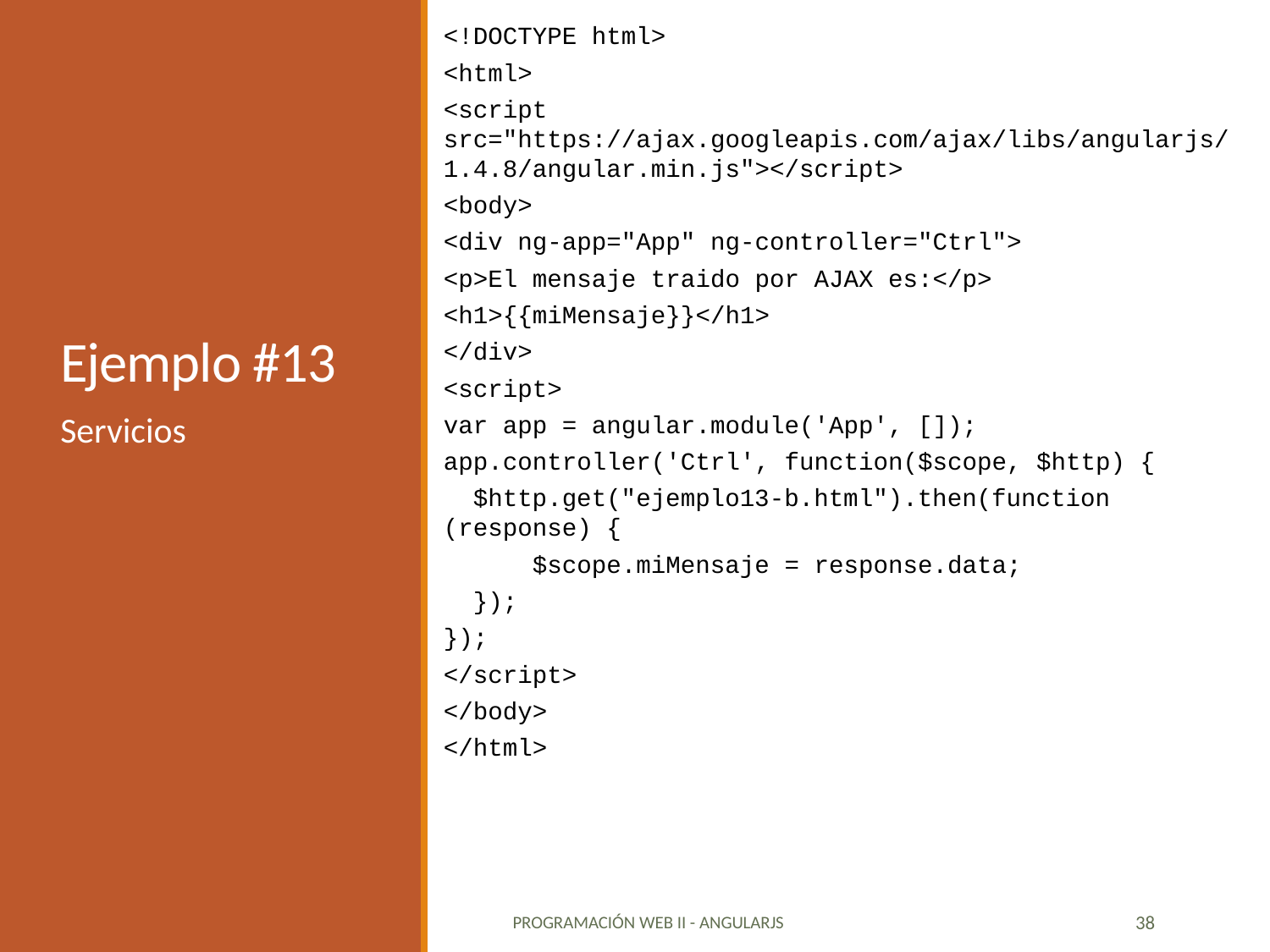

<!DOCTYPE html>
<html>
<script src="https://ajax.googleapis.com/ajax/libs/angularjs/1.4.8/angular.min.js"></script>
<body>
<div ng-app="App" ng-controller="Ctrl">
<p>El mensaje traido por AJAX es:</p>
<h1>{{miMensaje}}</h1>
</div>
<script>
var app = angular.module('App', []);
app.controller('Ctrl', function($scope, $http) {
  $http.get("ejemplo13-b.html").then(function (response) {
      $scope.miMensaje = response.data;
  });
});
</script>
</body>
</html>

# Ejemplo #13
Servicios
Programación Web II - angularjs
38